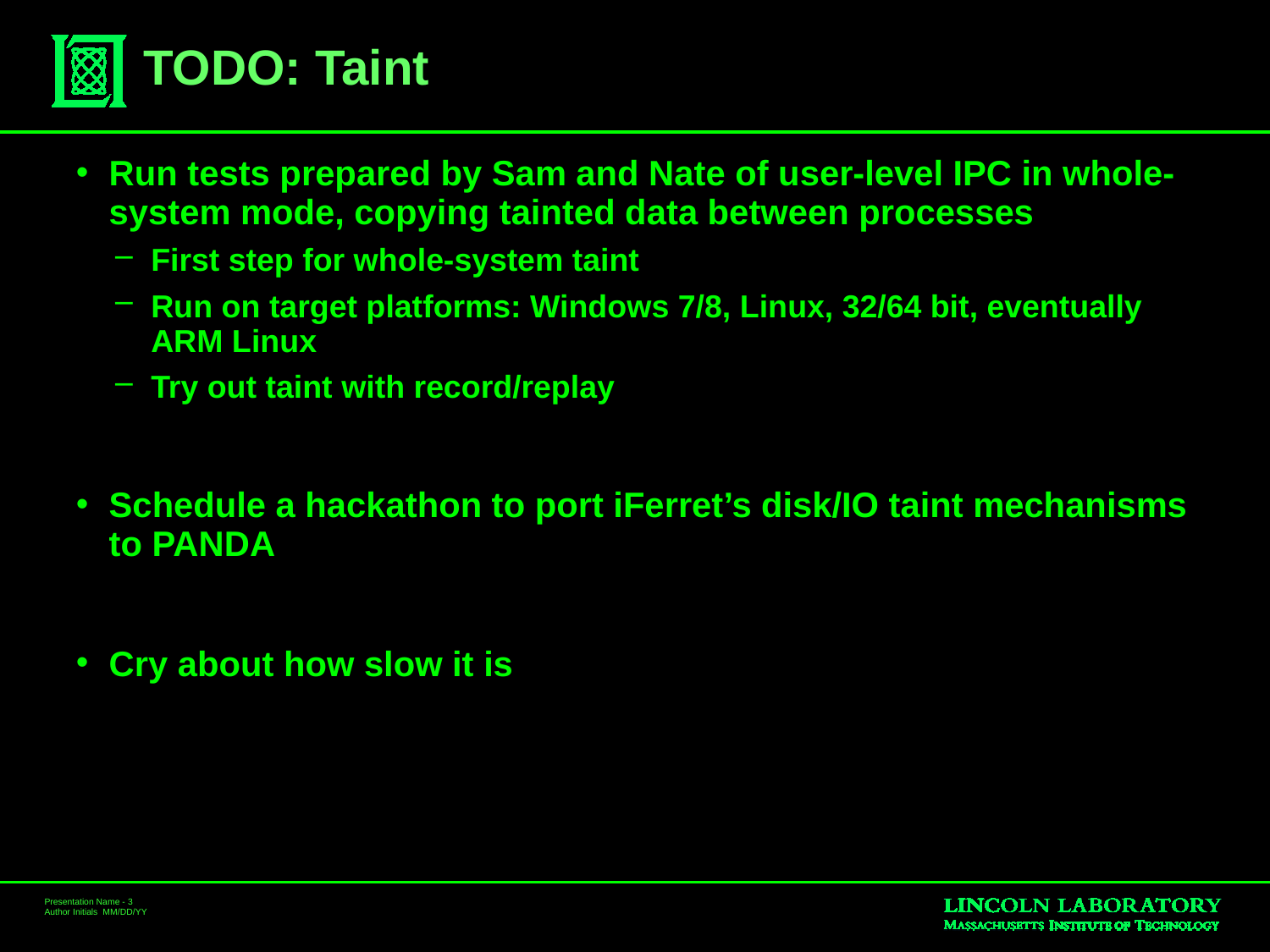

# TODO: Taint
Run tests prepared by Sam and Nate of user-level IPC in whole-system mode, copying tainted data between processes
First step for whole-system taint
Run on target platforms: Windows 7/8, Linux, 32/64 bit, eventually ARM Linux
Try out taint with record/replay

Schedule a hackathon to port iFerret’s disk/IO taint mechanisms to PANDA

Cry about how slow it is